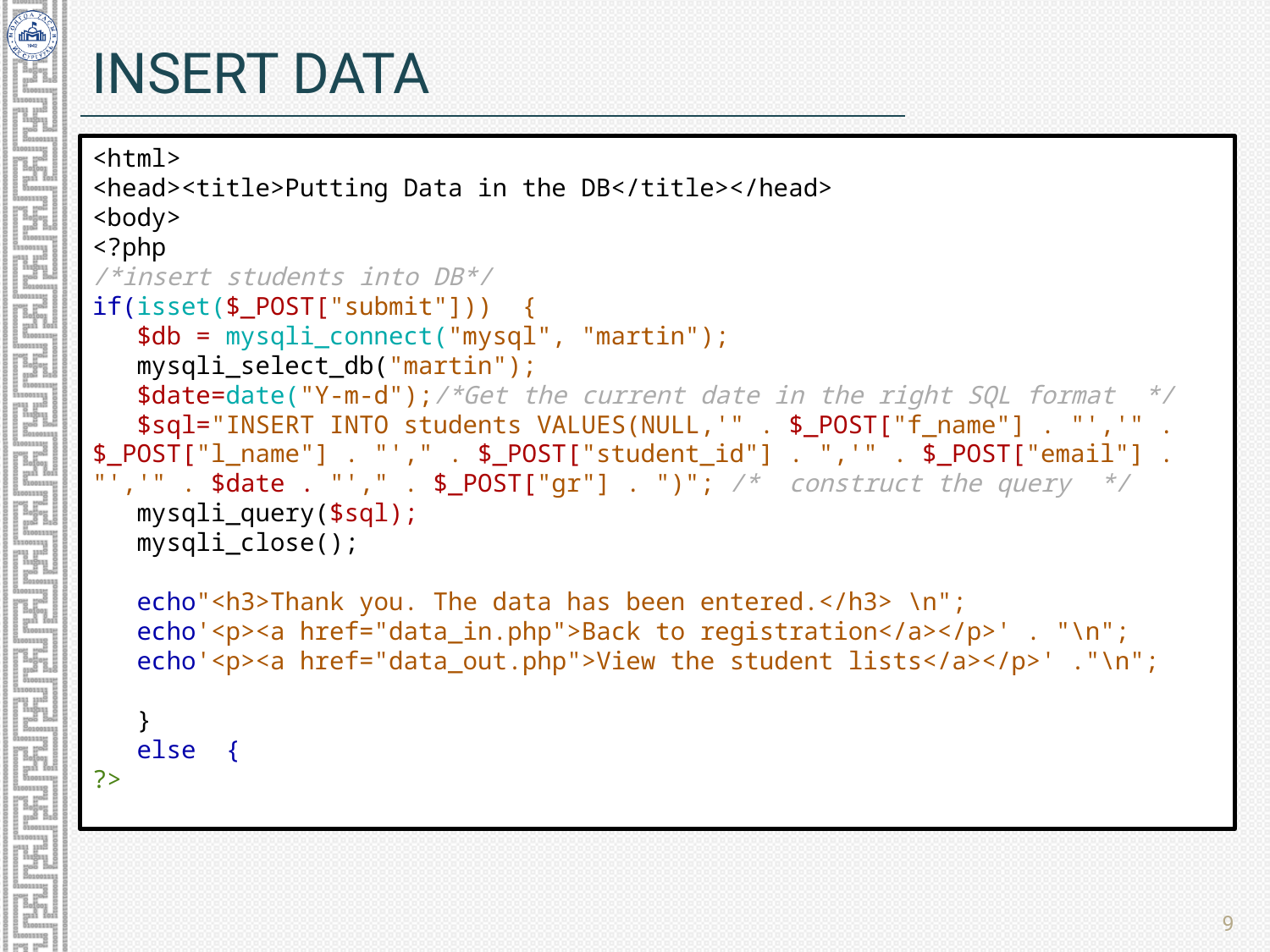

# Insert data
<html>
<head><title>Putting Data in the DB</title></head>
<body>
<?php
/*insert students into DB*/
if(isset($_POST["submit"]))  {
   $db = mysqli_connect("mysql", "martin");
   mysqli_select_db("martin");
   $date=date("Y-m-d");/*Get the current date in the right SQL format  */
   $sql="INSERT INTO students VALUES(NULL,'" . $_POST["f_name"] . "','" . $_POST["l_name"] . "'," . $_POST["student_id"] . ",'" . $_POST["email"] . "','" . $date . "'," . $_POST["gr"] . ")"; /*  construct the query  */
   mysqli_query($sql);
   mysqli_close();

   echo"<h3>Thank you. The data has been entered.</h3> \n";
   echo'<p><a href="data_in.php">Back to registration</a></p>' . "\n";
   echo'<p><a href="data_out.php">View the student lists</a></p>' ."\n";

   }
   else  {
?>

9